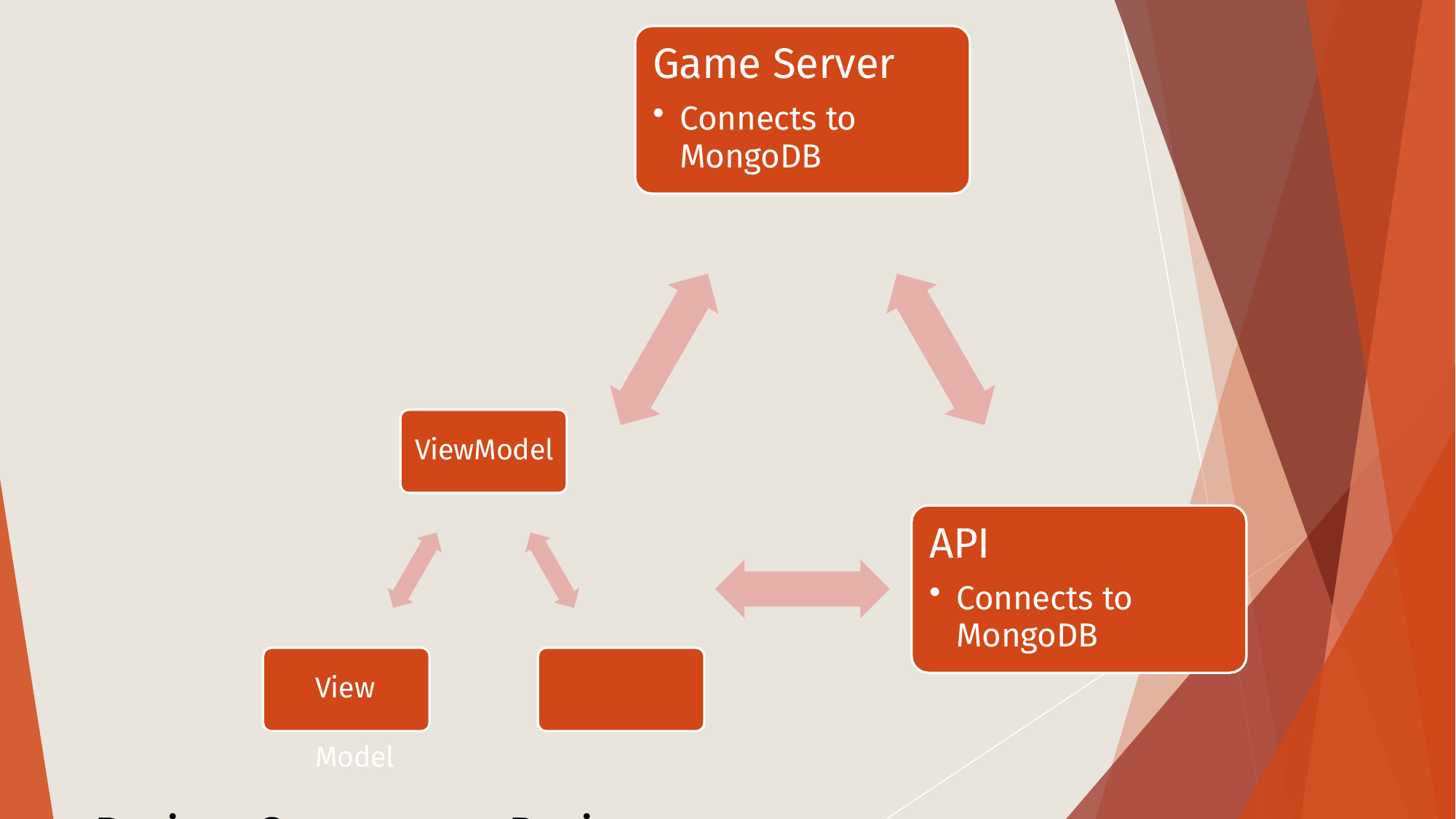

# Game Server
Connects to
MongoDB

ViewModel
API
Connects to
MongoDB

View	Model
Project Structure - Project